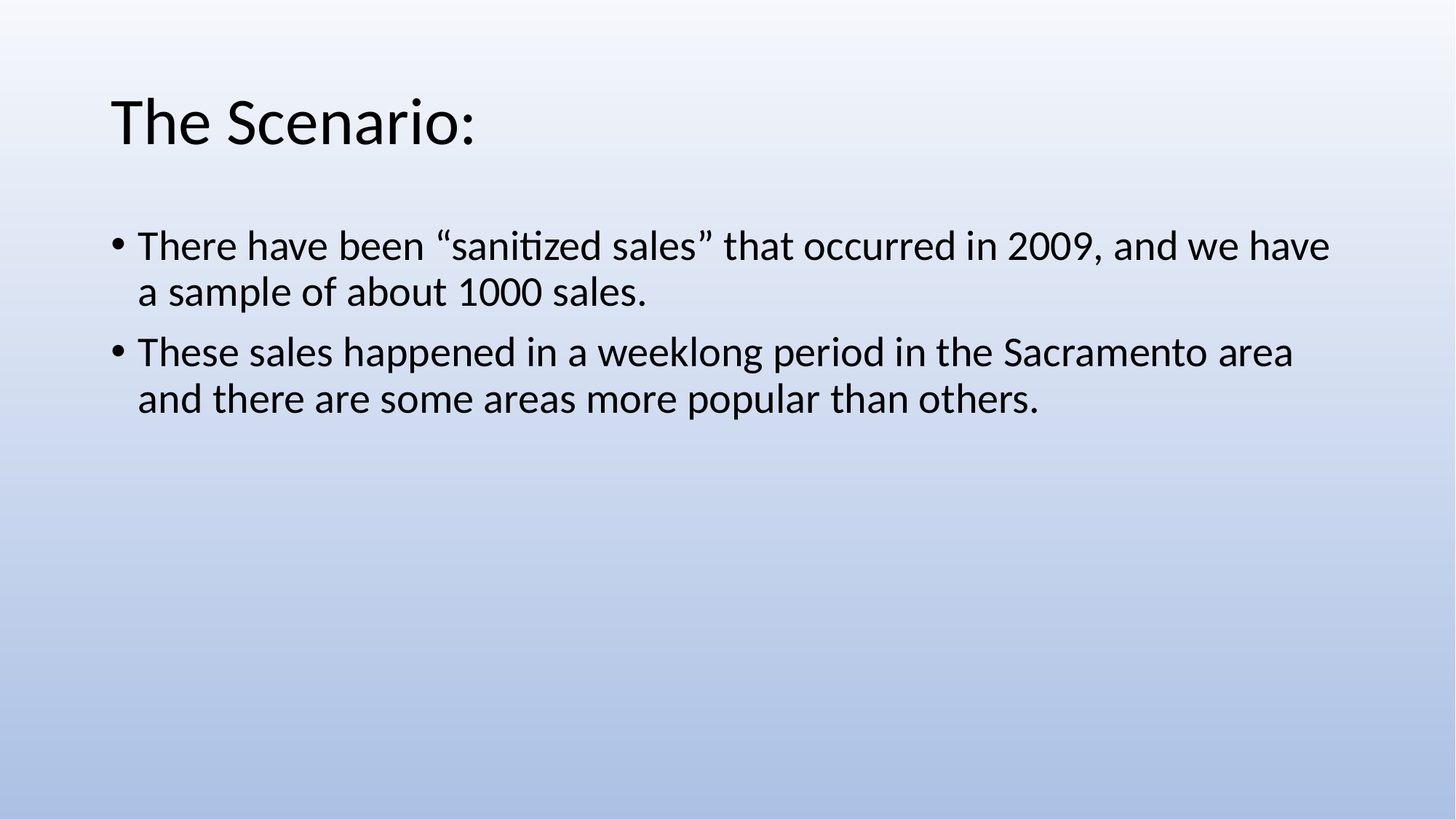

# The Scenario:
There have been “sanitized sales” that occurred in 2009, and we have a sample of about 1000 sales.
These sales happened in a weeklong period in the Sacramento area and there are some areas more popular than others.